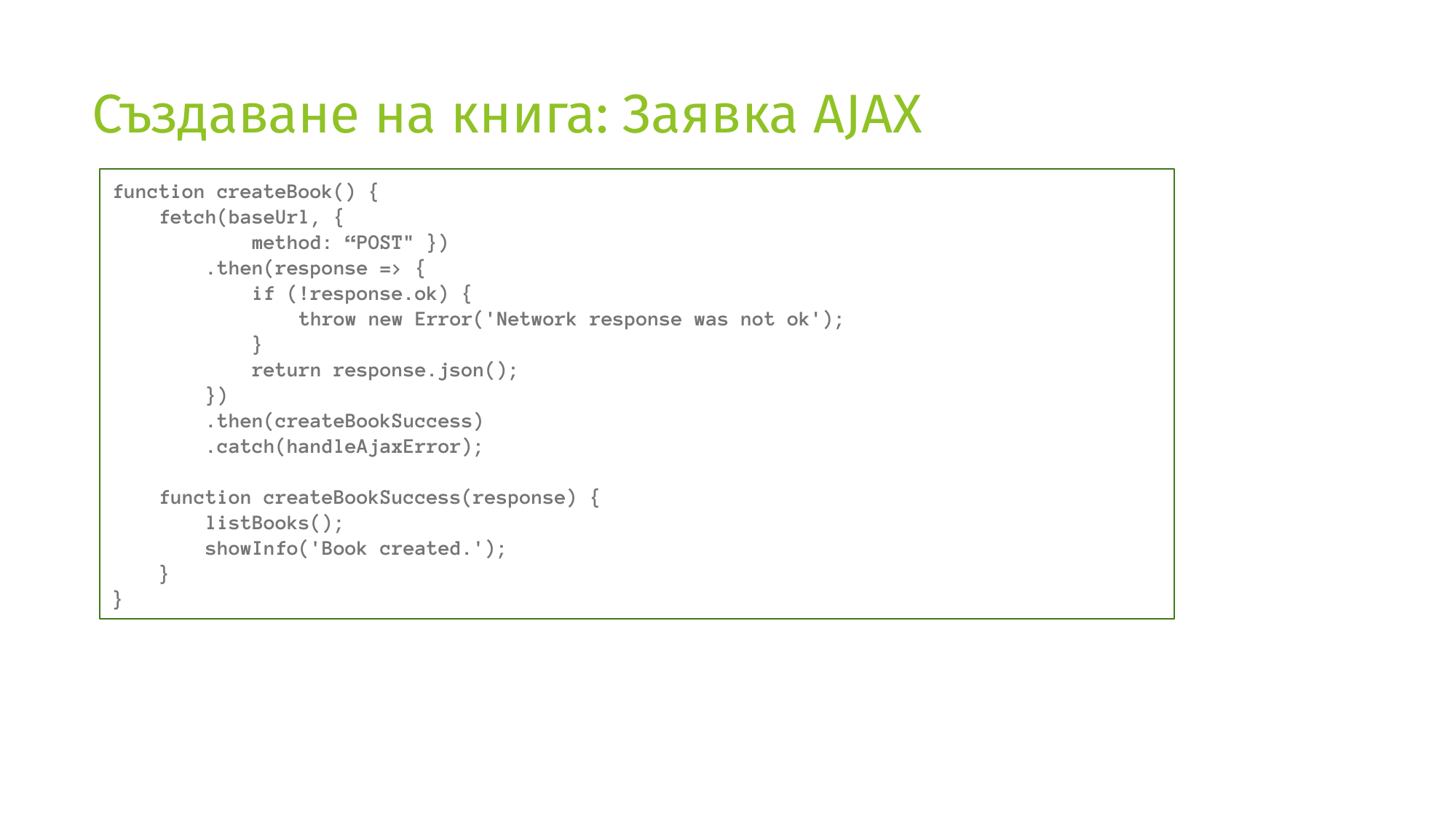

# Създаване на книга: Заявка AJAX
function createBook() {
    fetch(baseUrl, {
            method: “POST" })
        .then(response => {
            if (!response.ok) {
                throw new Error('Network response was not ok');
            }
            return response.json();
        })
        .then(createBookSuccess)
        .catch(handleAjaxError);

    function createBookSuccess(response) {
        listBooks();
        showInfo('Book created.');
    }
}
23